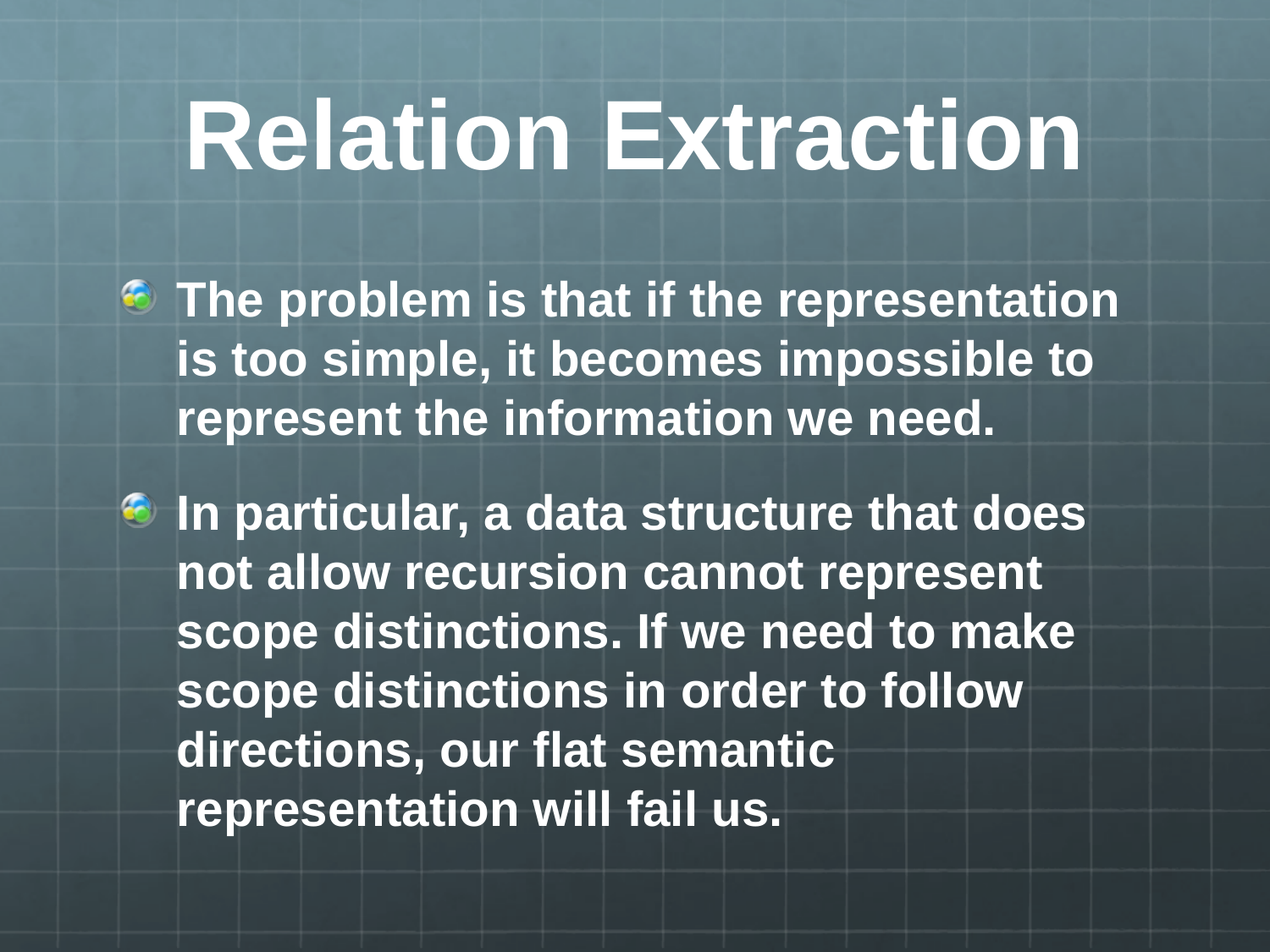

# Relation Extraction
The problem is that if the representation is too simple, it becomes impossible to represent the information we need.
In particular, a data structure that does not allow recursion cannot represent scope distinctions. If we need to make scope distinctions in order to follow directions, our flat semantic representation will fail us.